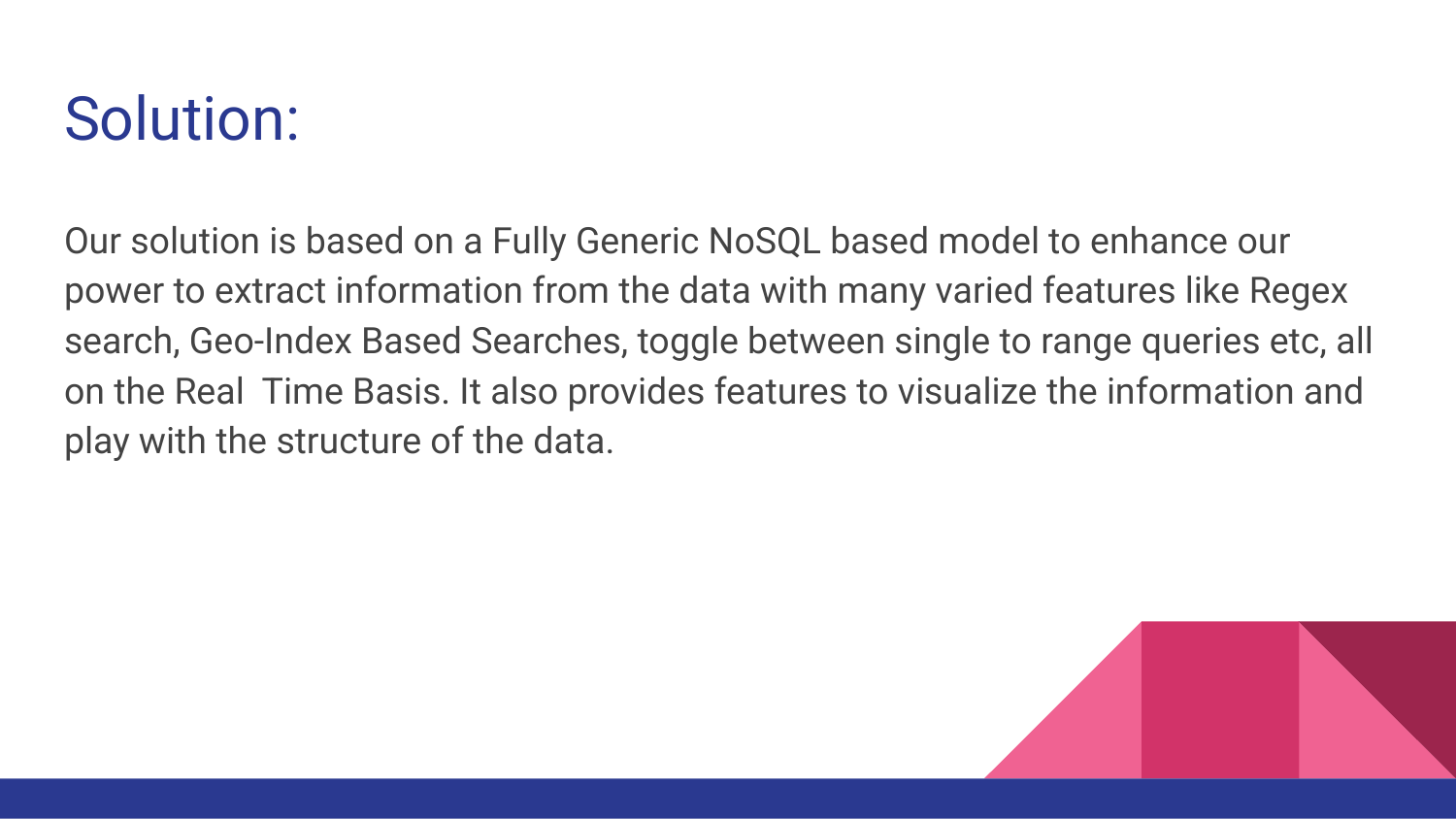

# Solution:
Our solution is based on a Fully Generic NoSQL based model to enhance our power to extract information from the data with many varied features like Regex search, Geo-Index Based Searches, toggle between single to range queries etc, all on the Real  Time Basis. It also provides features to visualize the information and play with the structure of the data.